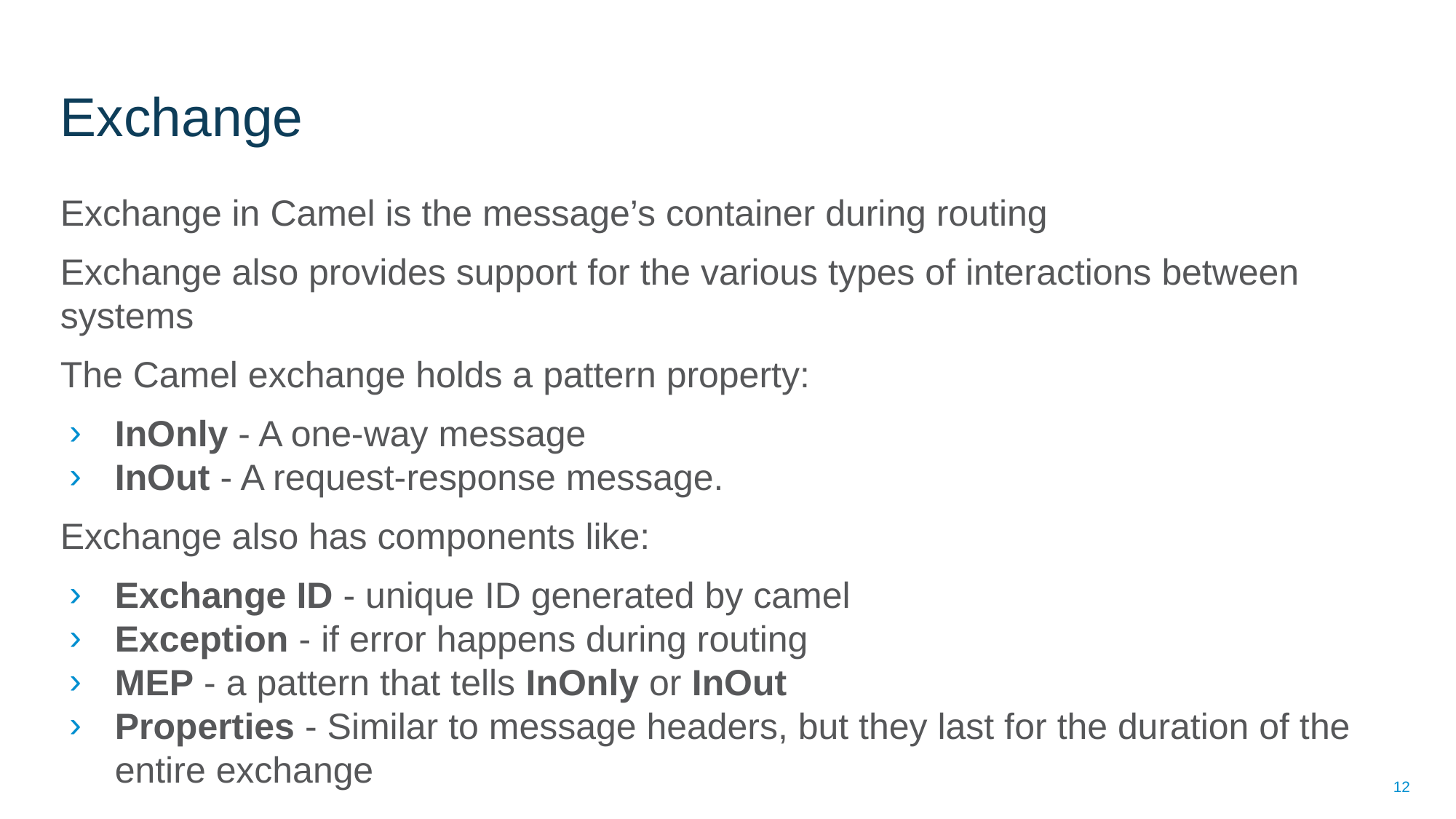

# Exchange
Exchange in Camel is the message’s container during routing
Exchange also provides support for the various types of interactions between systems
The Camel exchange holds a pattern property:
InOnly - A one-way message
InOut - A request-response message.
Exchange also has components like:
Exchange ID - unique ID generated by camel
Exception - if error happens during routing
MEP - a pattern that tells InOnly or InOut
Properties - Similar to message headers, but they last for the duration of the entire exchange